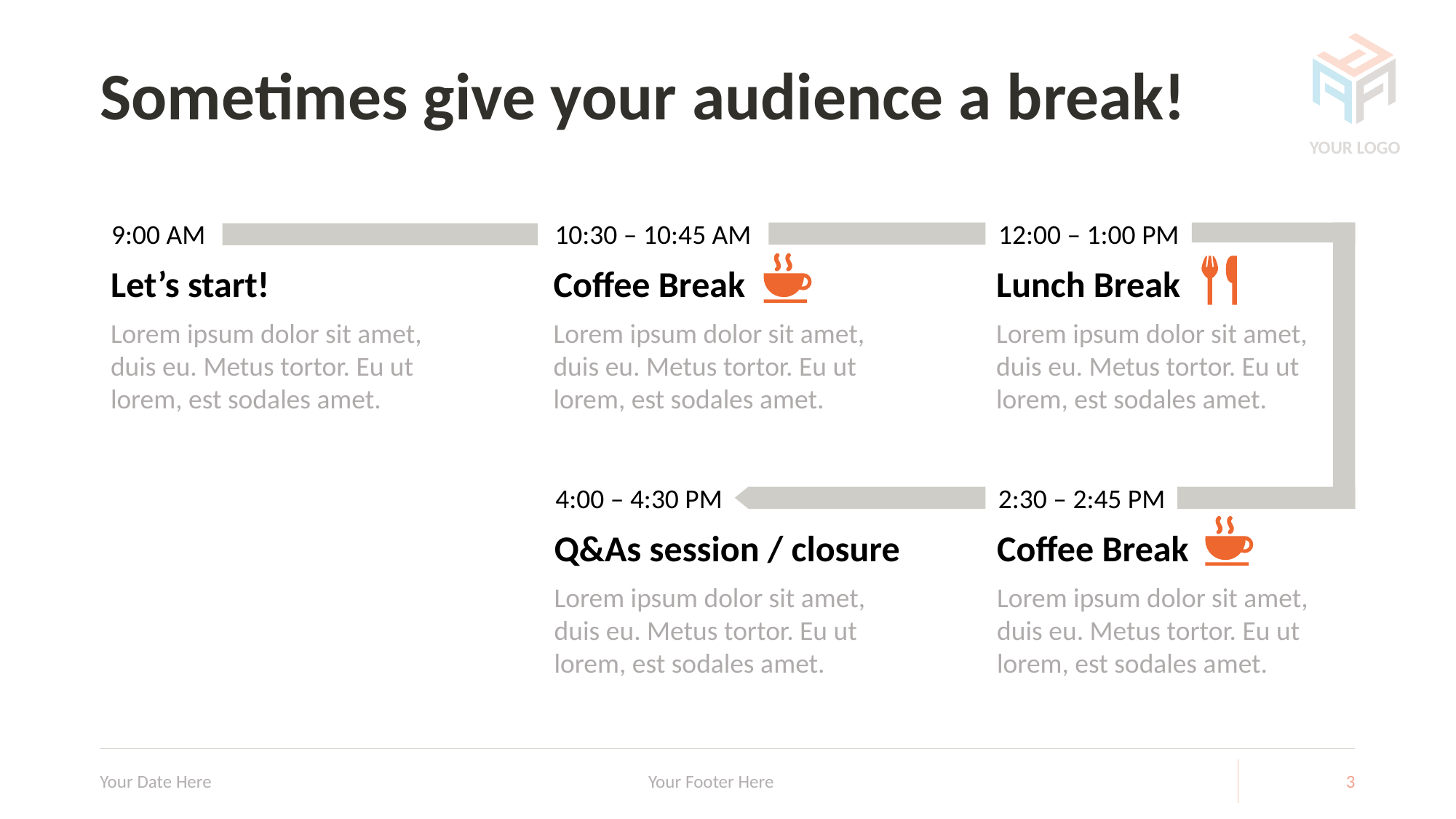

# Sometimes give your audience a break!

YOUR LOGO
9:00 AM
10:30 – 10:45 AM
12:00 – 1:00 PM

Let’s start!
Coffee Break
Lunch Break

Lorem ipsum dolor sit amet, duis eu. Metus tortor. Eu ut lorem, est sodales amet.
Lorem ipsum dolor sit amet, duis eu. Metus tortor. Eu ut lorem, est sodales amet.
Lorem ipsum dolor sit amet, duis eu. Metus tortor. Eu ut lorem, est sodales amet.

4:00 – 4:30 PM
2:30 – 2:45 PM

Q&As session / closure
Coffee Break
Lorem ipsum dolor sit amet, duis eu. Metus tortor. Eu ut lorem, est sodales amet.
Lorem ipsum dolor sit amet, duis eu. Metus tortor. Eu ut lorem, est sodales amet.
Your Date Here
Your Footer Here
3